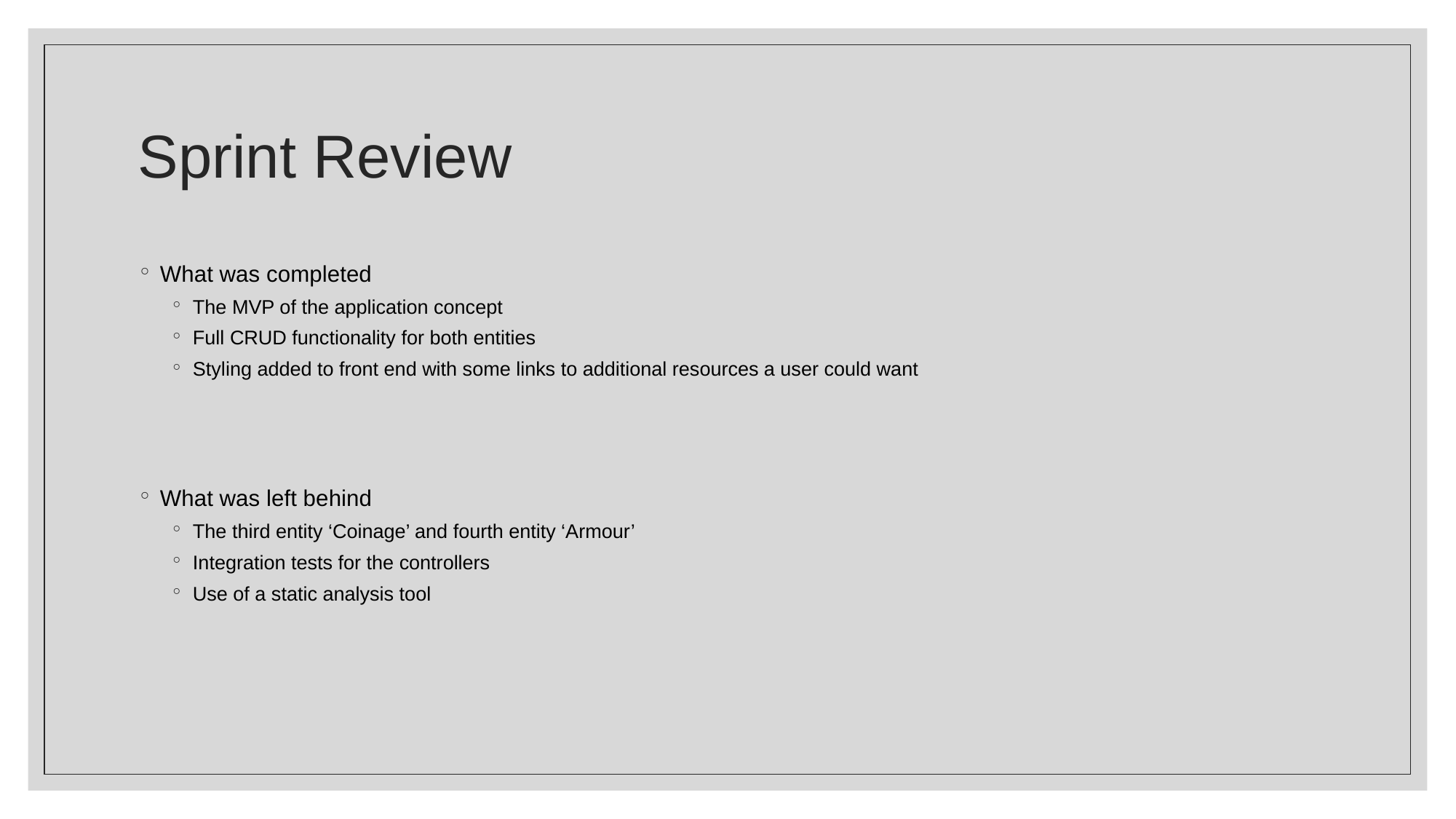

# Sprint Review
What was completed
The MVP of the application concept
Full CRUD functionality for both entities
Styling added to front end with some links to additional resources a user could want

What was left behind
The third entity ‘Coinage’ and fourth entity ‘Armour’
Integration tests for the controllers
Use of a static analysis tool